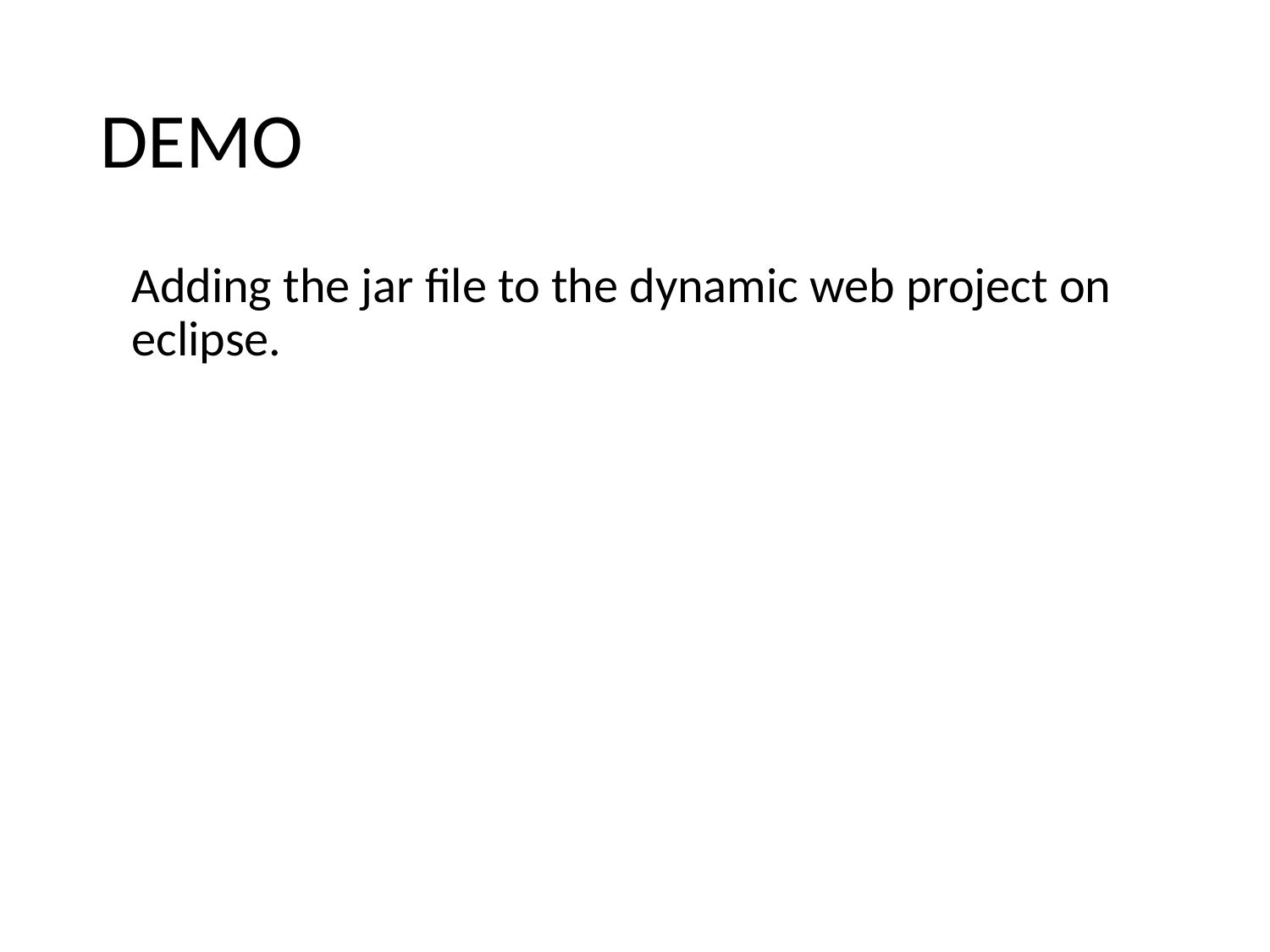

# DEMO
	Adding the jar file to the dynamic web project on eclipse.